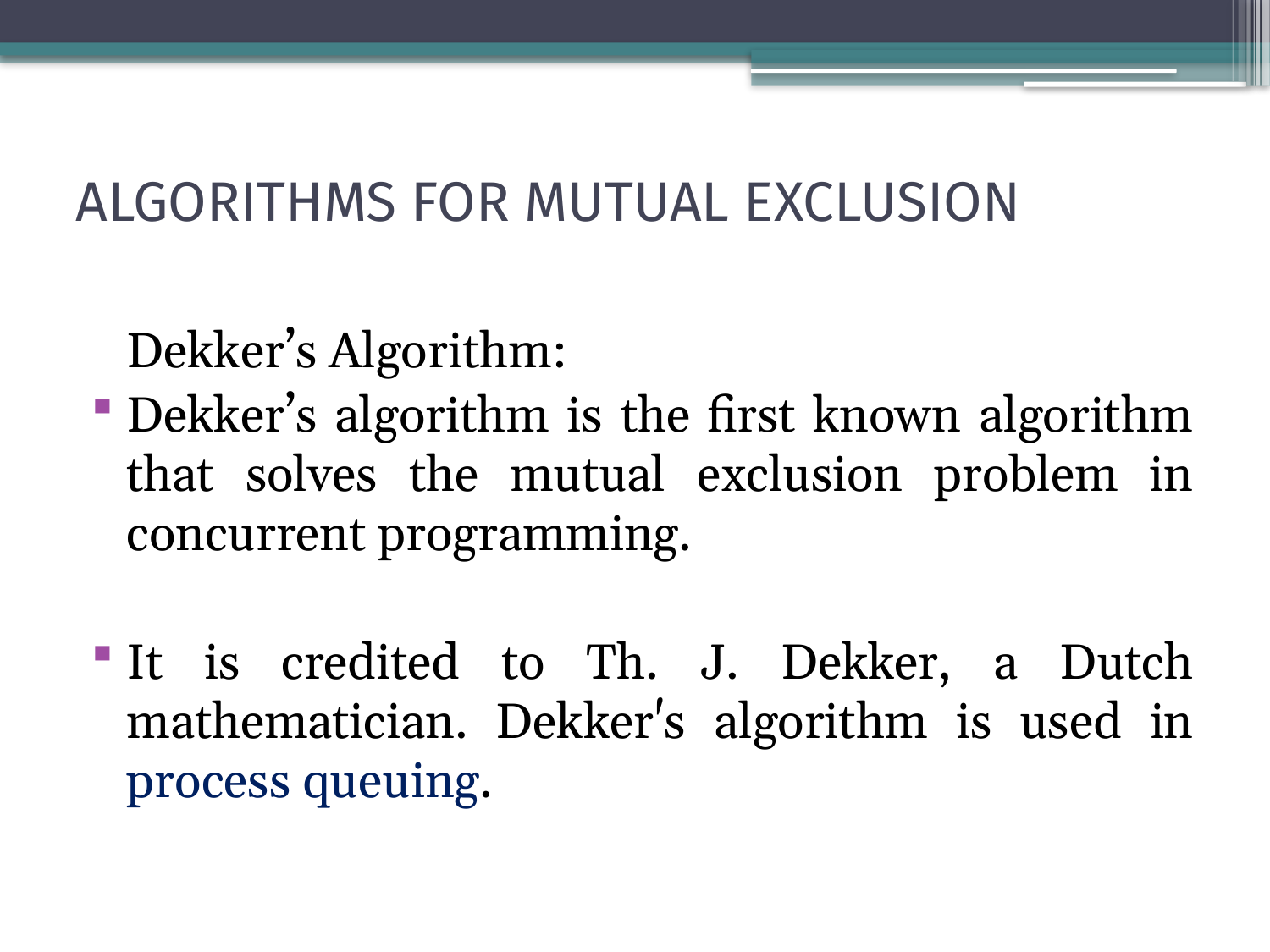

# ALGORITHMS FOR MUTUAL EXCLUSION
	Dekker’s Algorithm:
Dekker’s algorithm is the first known algorithm that solves the mutual exclusion problem in concurrent programming.

It is credited to Th. J. Dekker, a Dutch mathematician. Dekker's algorithm is used in process queuing.